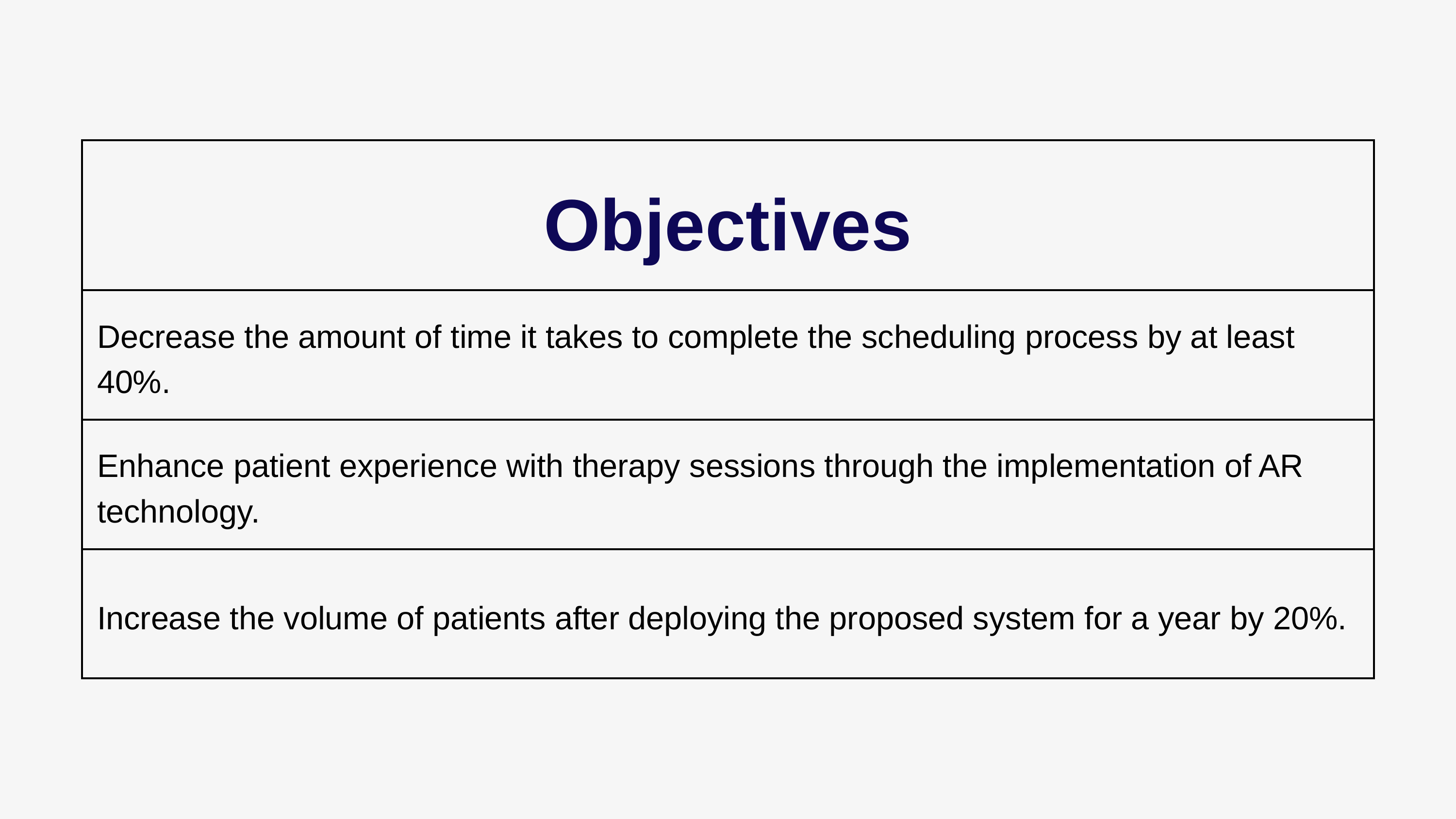

| Objectives |
| --- |
| Decrease the amount of time it takes to complete the scheduling process by at least 40%. |
| Enhance patient experience with therapy sessions through the implementation of AR technology. |
| Increase the volume of patients after deploying the proposed system for a year by 20%. |